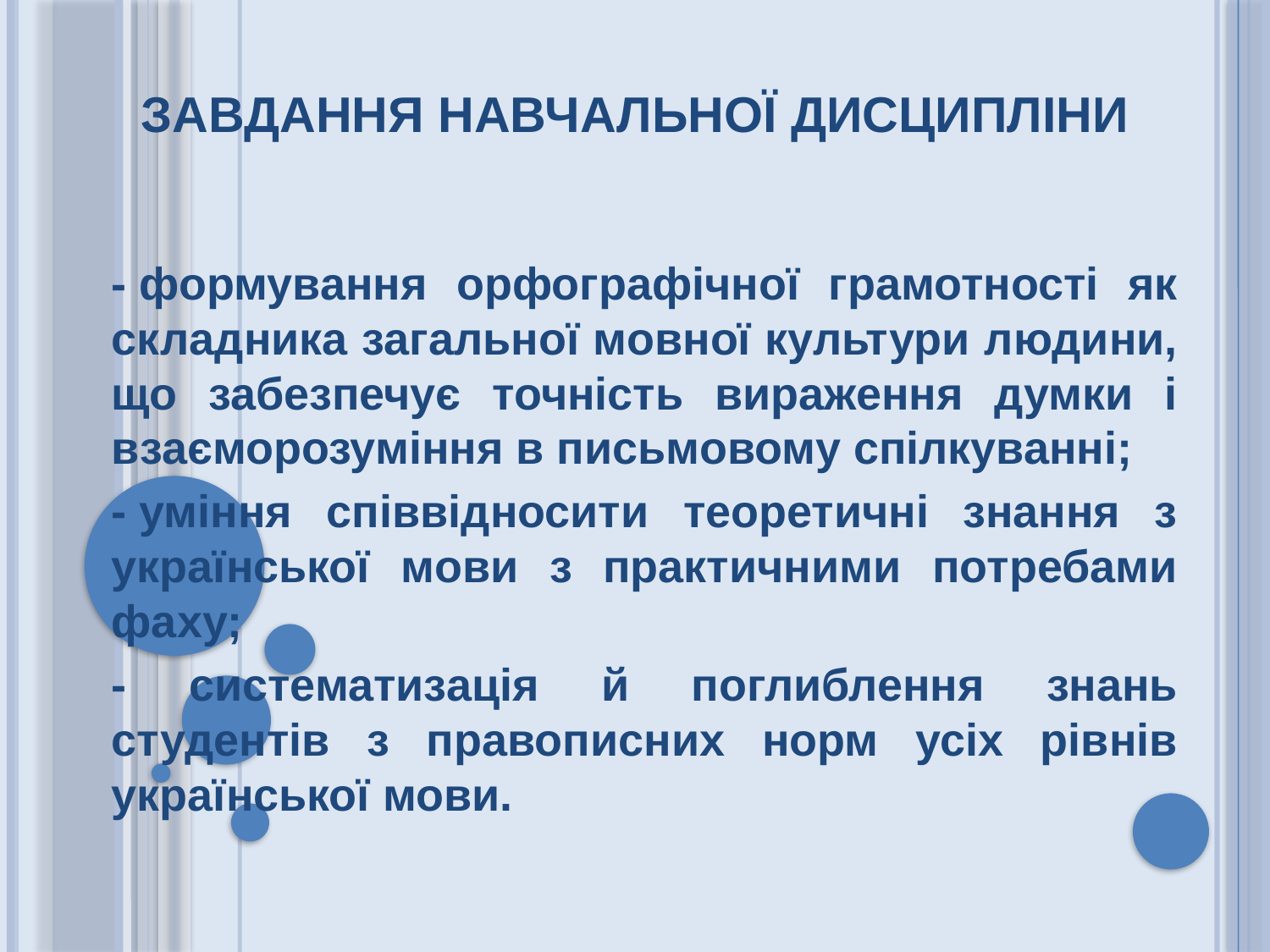

# Завдання навчальної дисципліни
- формування орфографічної грамотності як складника загальної мовної культури людини, що забезпечує точність вираження думки і взаєморозуміння в письмовому спілкуванні;
- уміння співвідносити теоретичні знання з української мови з практичними потребами фаху;
- систематизація й поглиблення знань студентів з правописних норм усіх рівнів української мови.